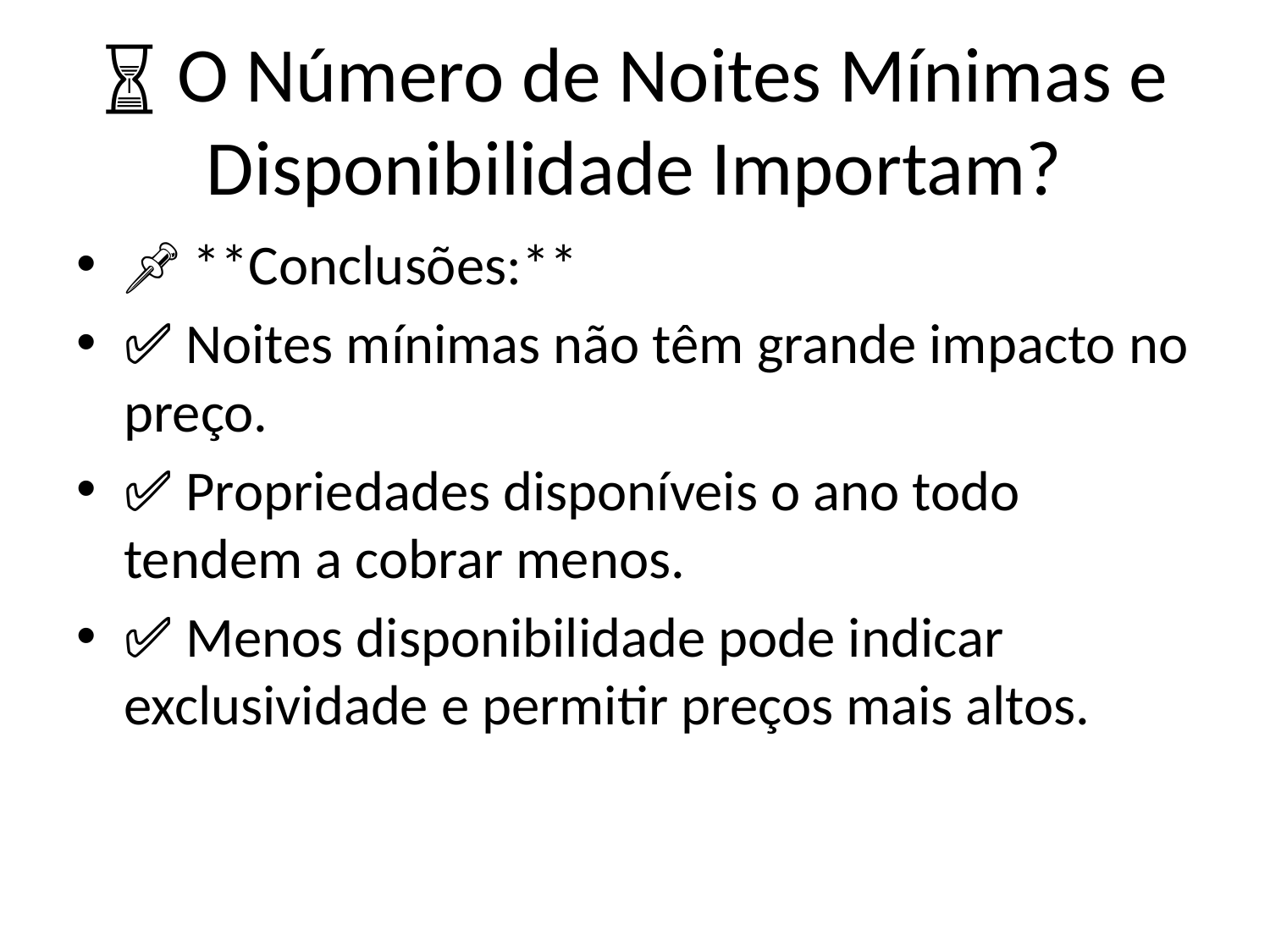

# ⏳ O Número de Noites Mínimas e Disponibilidade Importam?
📌 **Conclusões:**
✅ Noites mínimas não têm grande impacto no preço.
✅ Propriedades disponíveis o ano todo tendem a cobrar menos.
✅ Menos disponibilidade pode indicar exclusividade e permitir preços mais altos.